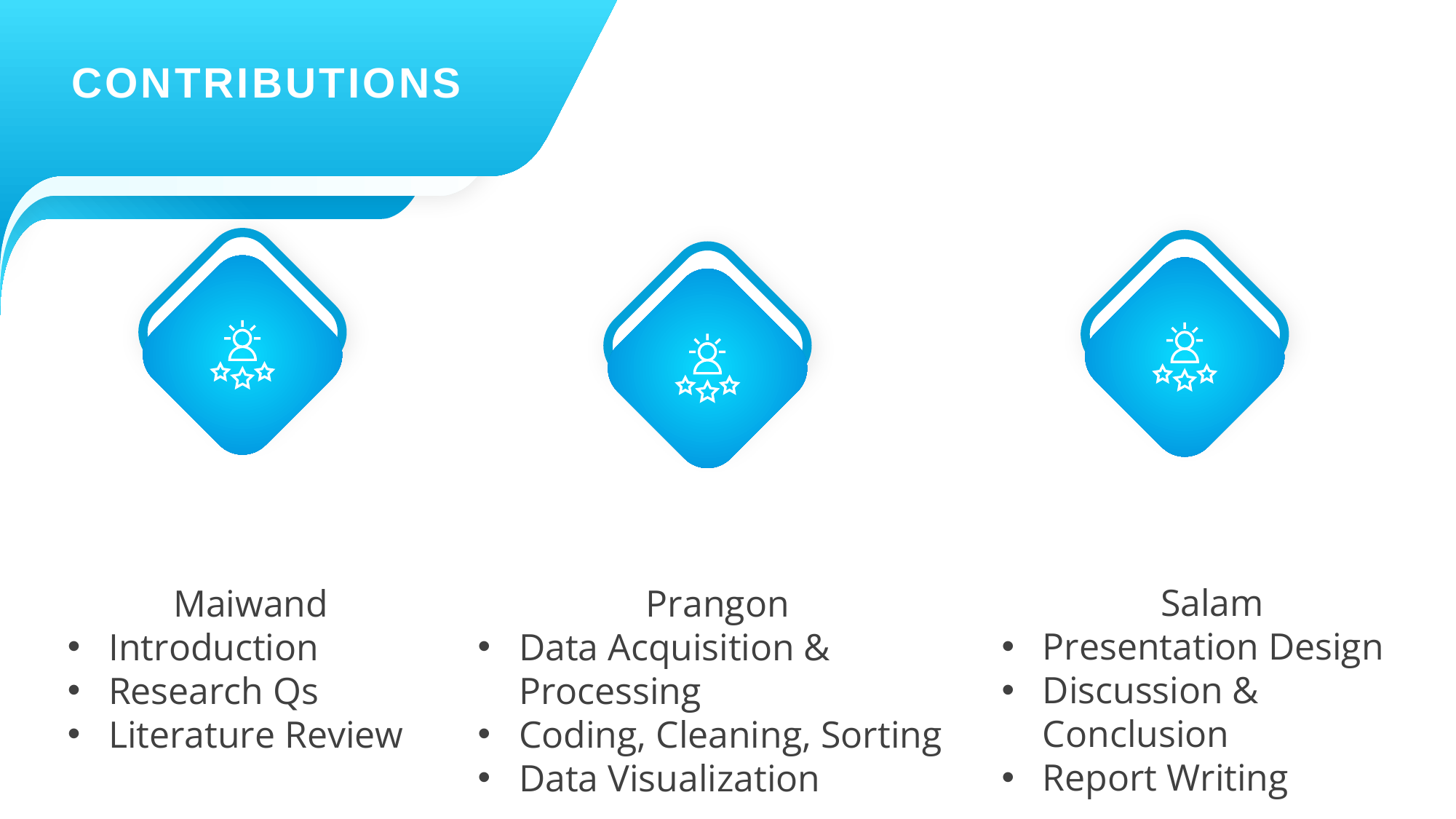

CONTRIBUTIONS

Salam
Presentation Design
Discussion & Conclusion
Report Writing

Maiwand
Introduction
Research Qs
Literature Review

Prangon
Data Acquisition & Processing
Coding, Cleaning, Sorting
Data Visualization